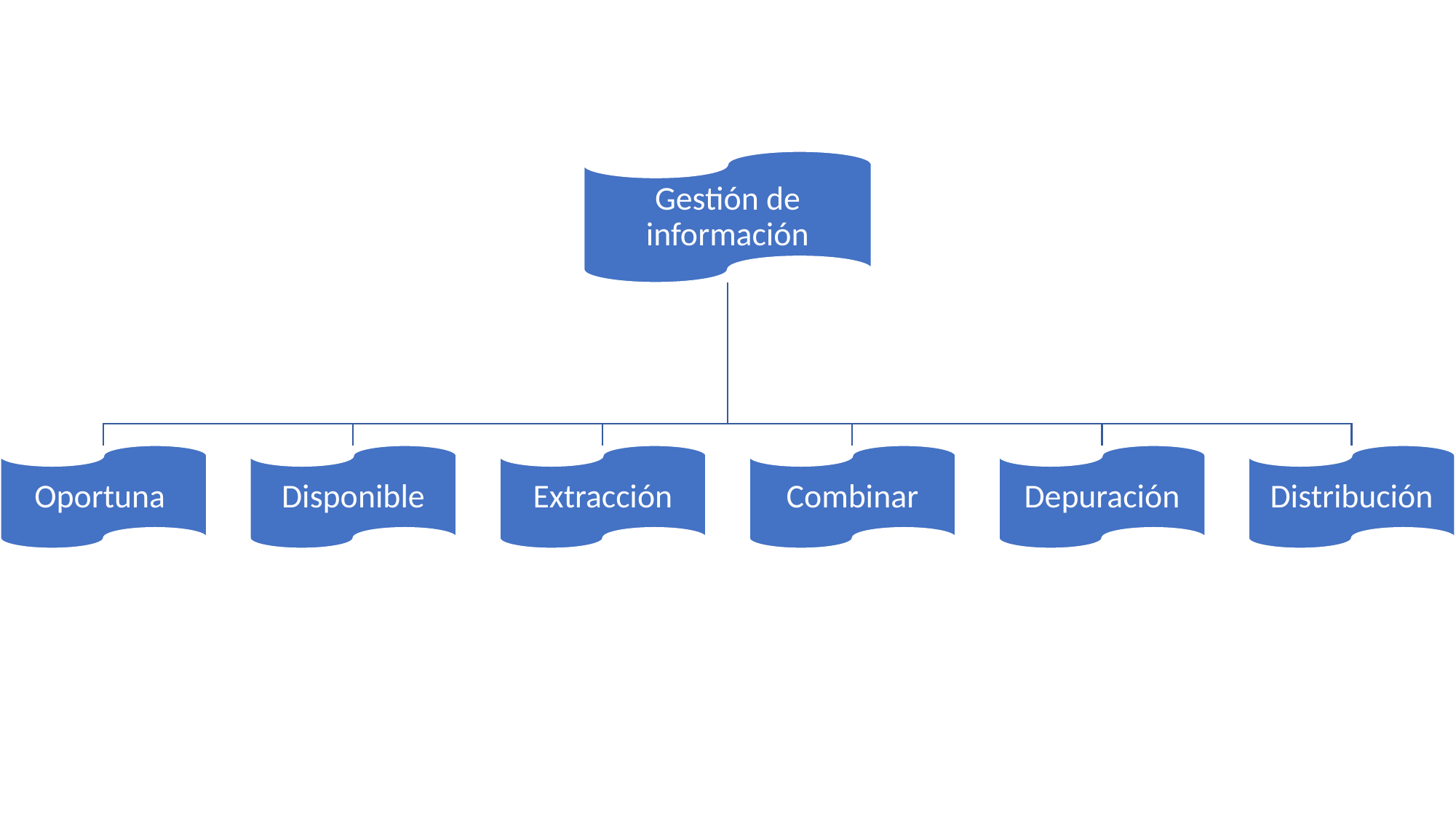

Gestión de información
Oportuna
Disponible
Extracción
Combinar
Depuración
Distribución